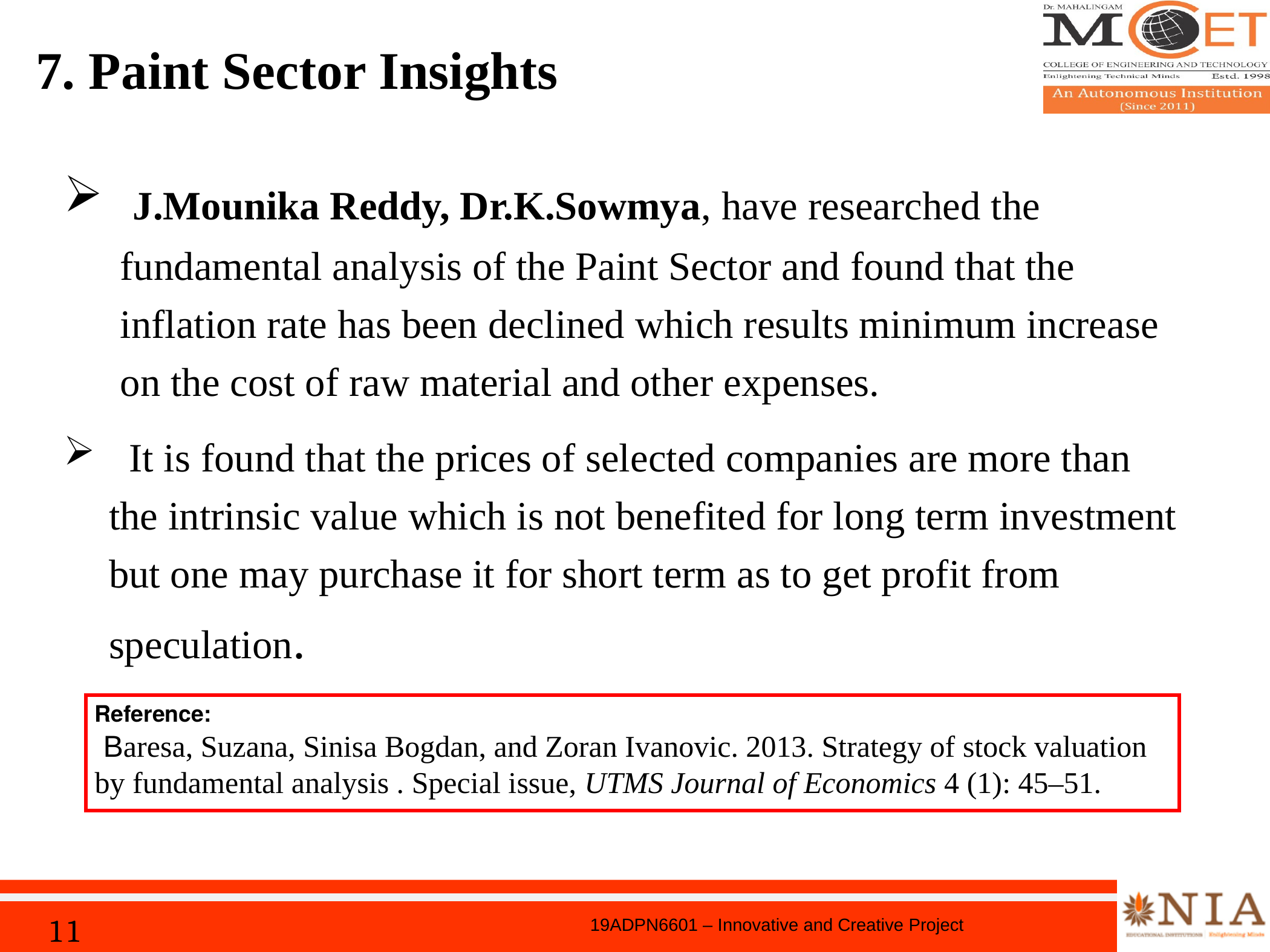

# 7. Paint Sector Insights
 J.Mounika Reddy, Dr.K.Sowmya, have researched the fundamental analysis of the Paint Sector and found that the inflation rate has been declined which results minimum increase on the cost of raw material and other expenses.
  It is found that the prices of selected companies are more than the intrinsic value which is not benefited for long term investment but one may purchase it for short term as to get profit from speculation.

Reference:
 Baresa, Suzana, Sinisa Bogdan, and Zoran Ivanovic. 2013. Strategy of stock valuation by fundamental analysis . Special issue, UTMS Journal of Economics 4 (1): 45–51.
11
19ADPN6601 – Innovative and Creative Project